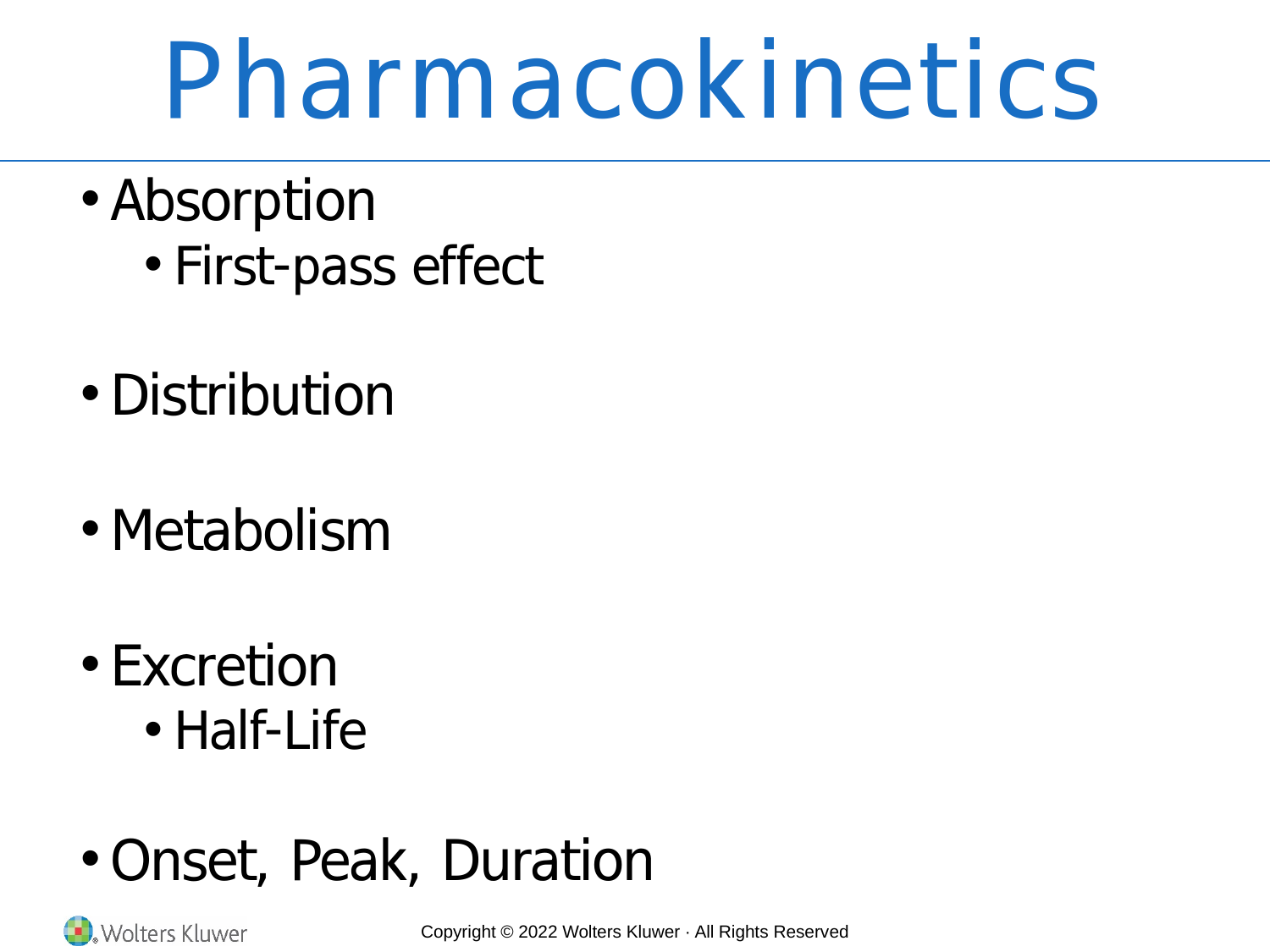

Pharmacokinetics
Absorption
First-pass effect

Distribution

Metabolism

Excretion
Half-Life

Onset, Peak, Duration